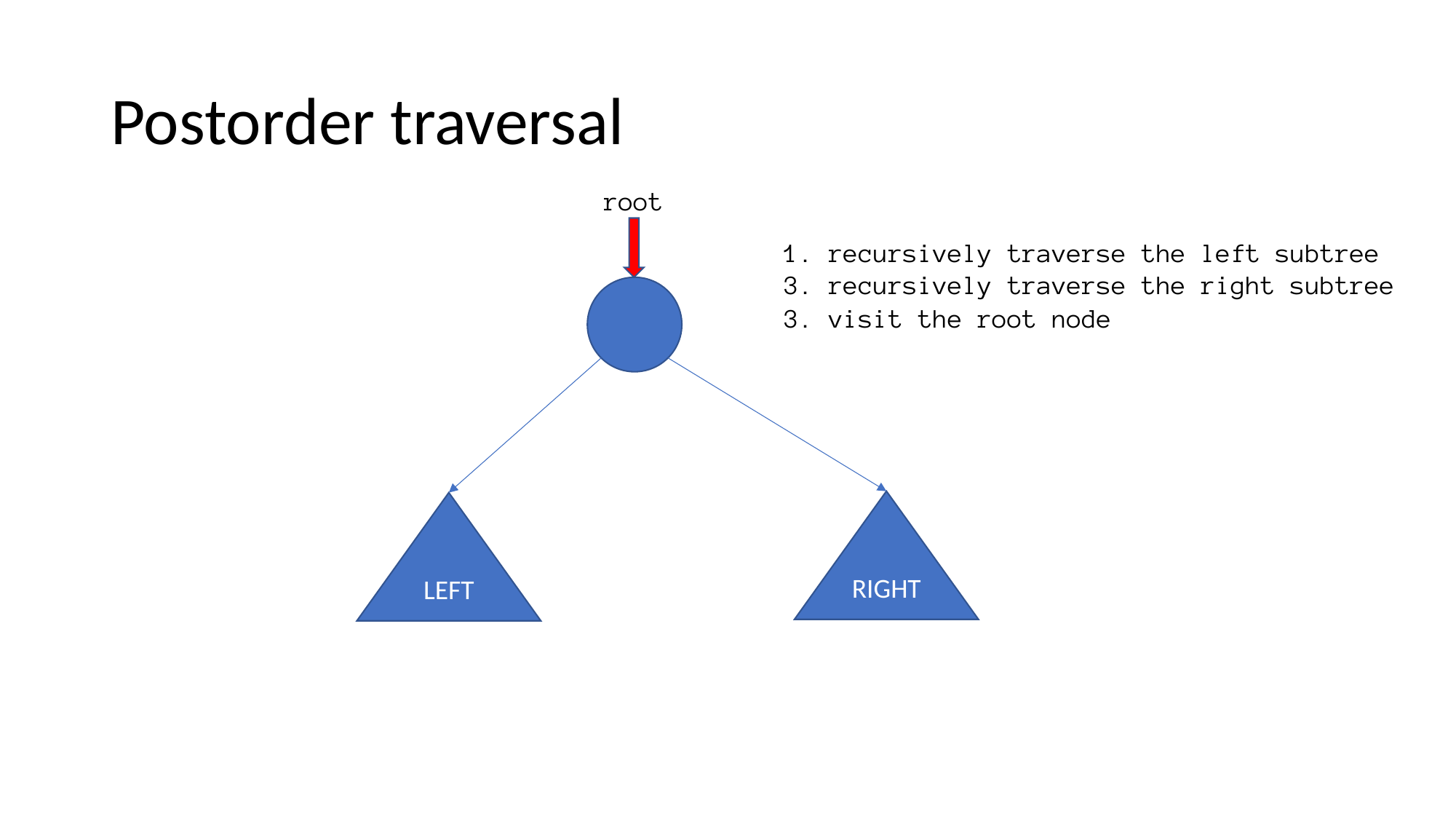

# Postorder traversal
root

1. recursively traverse the left subtree
3. recursively traverse the right subtree
3. visit the root node

RIGHT
LEFT